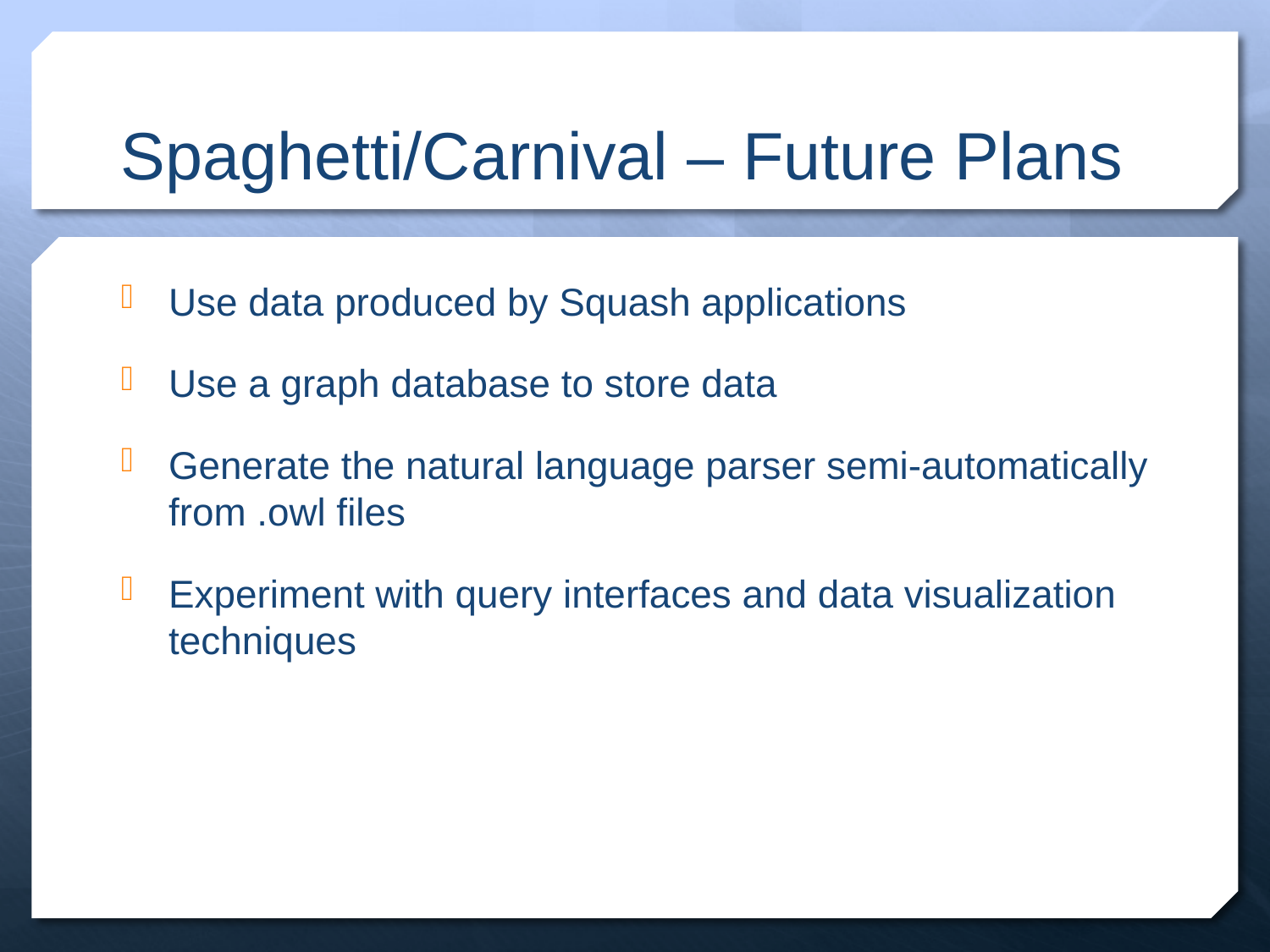

# Spaghetti/Carnival – Future Plans
Use data produced by Squash applications
Use a graph database to store data
Generate the natural language parser semi-automatically from .owl files
Experiment with query interfaces and data visualization techniques